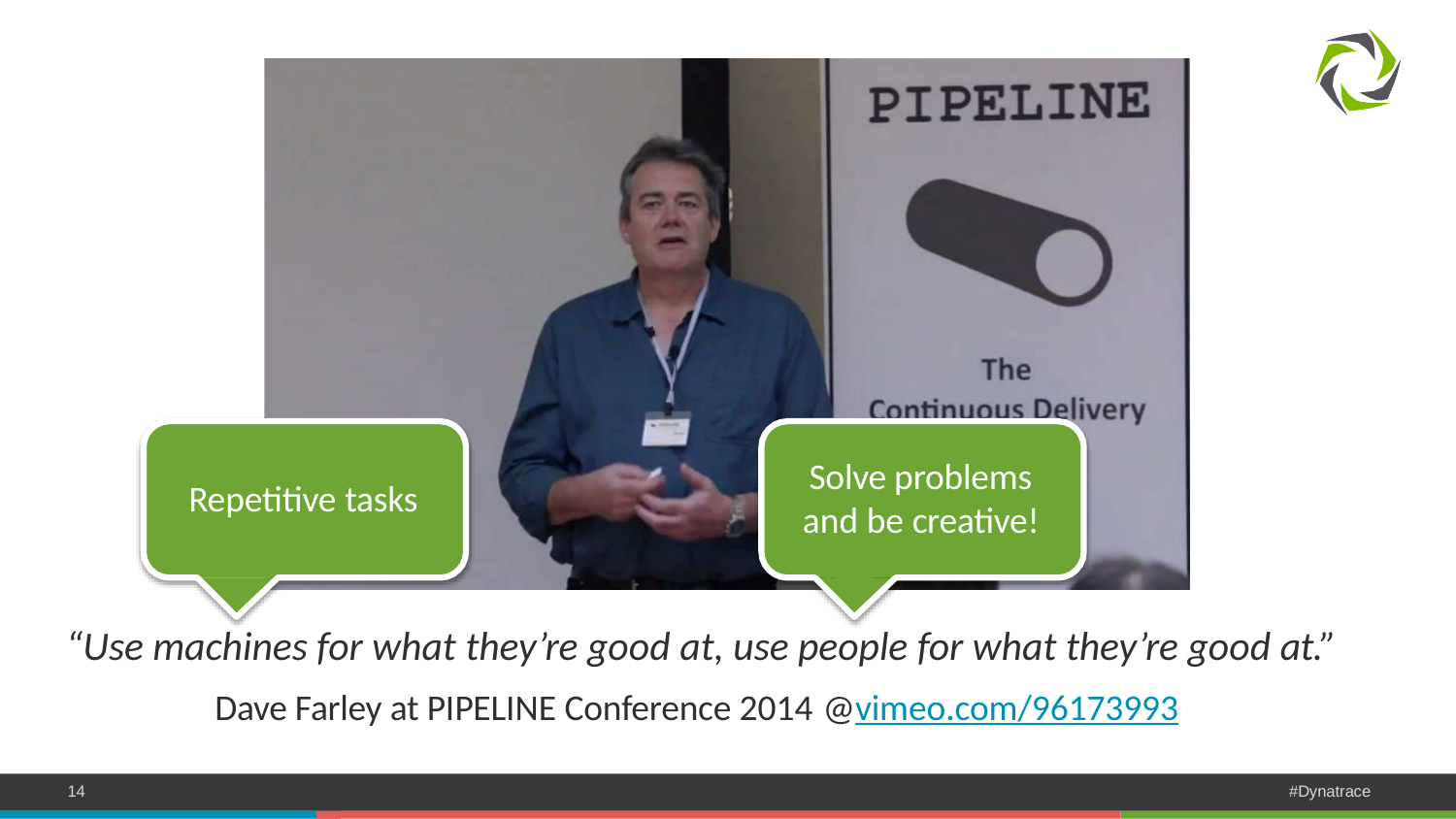

Solve problems  and be creative!
Repetitive tasks
“Use machines for what they’re good at, use people for what they’re good at.”
Dave Farley at PIPELINE Conference 2014 @vimeo.com/96173993
14
#Dynatrace